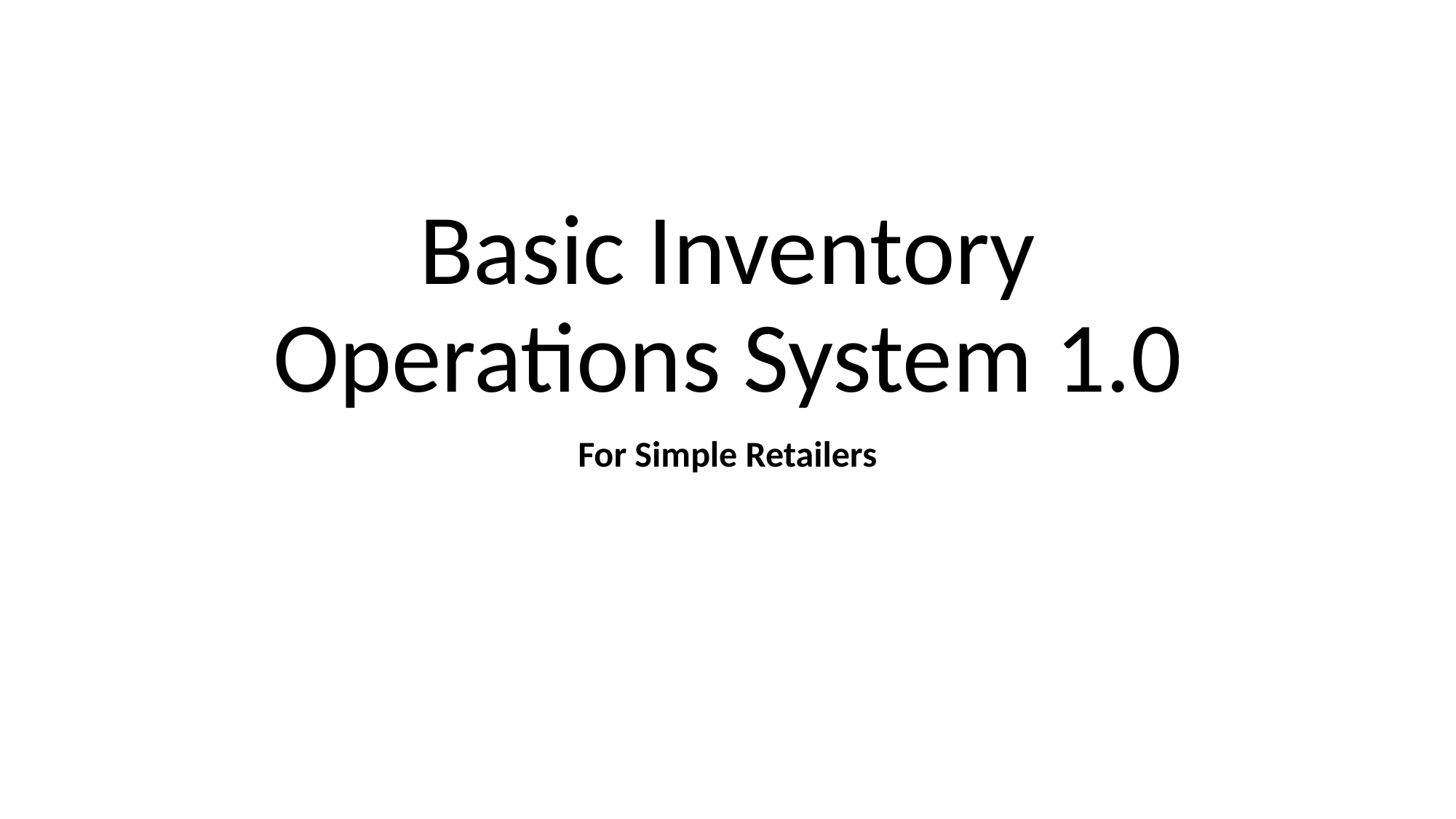

# Basic Inventory Operations System 1.0
For Simple Retailers